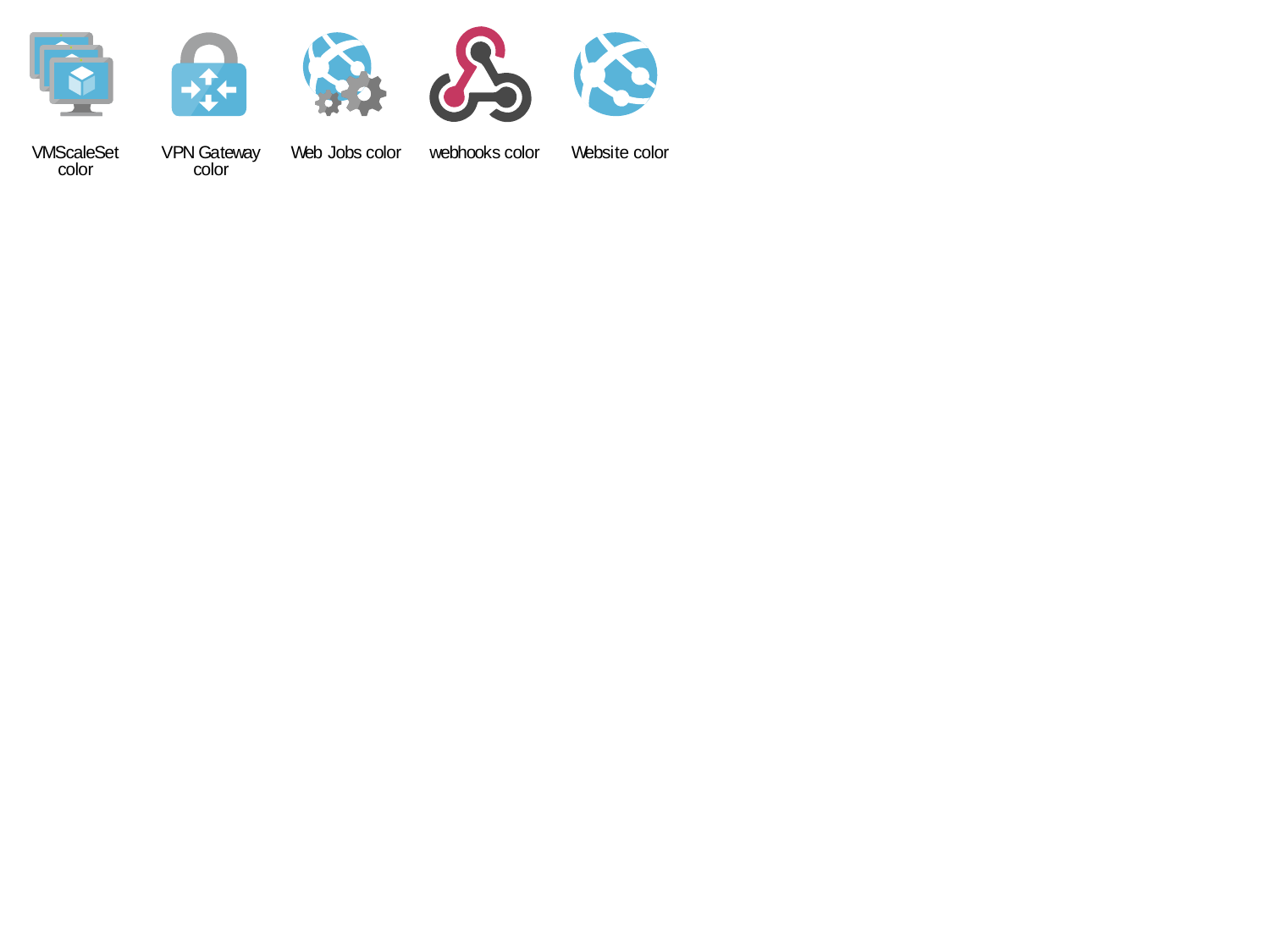

V
M
S
c
a
l
e
S
e
t
c
o
l
o
r
V
P
N
G
a
t
e
w
a
y
c
o
l
o
r
W
e
b
J
o
b
s
c
o
l
o
r
w
e
b
h
o
o
ks
c
o
l
o
r
W
e
b
s
i
t
e
c
o
l
o
r